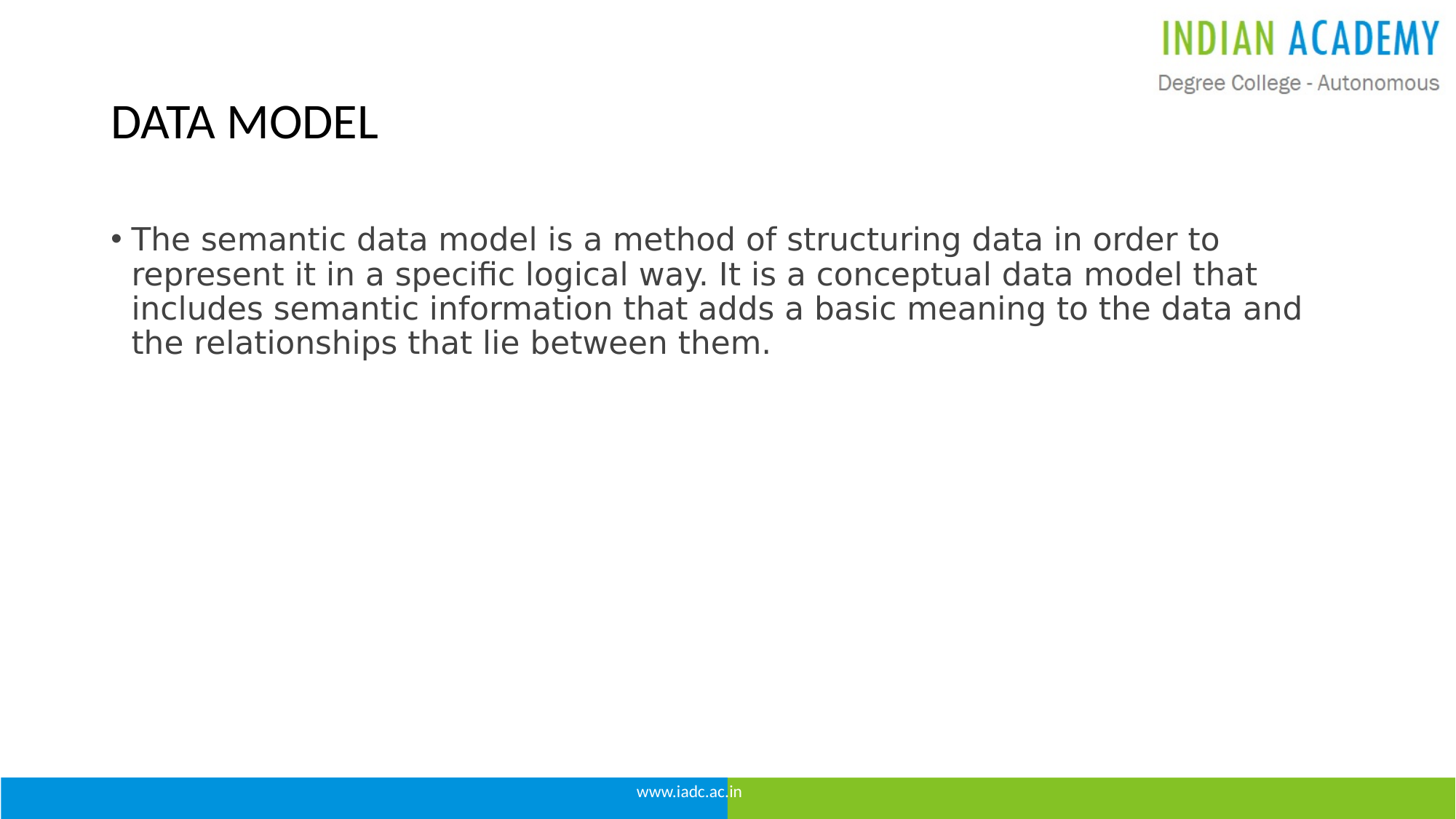

# DATA MODEL
The semantic data model is a method of structuring data in order to represent it in a specific logical way. It is a conceptual data model that includes semantic information that adds a basic meaning to the data and the relationships that lie between them.